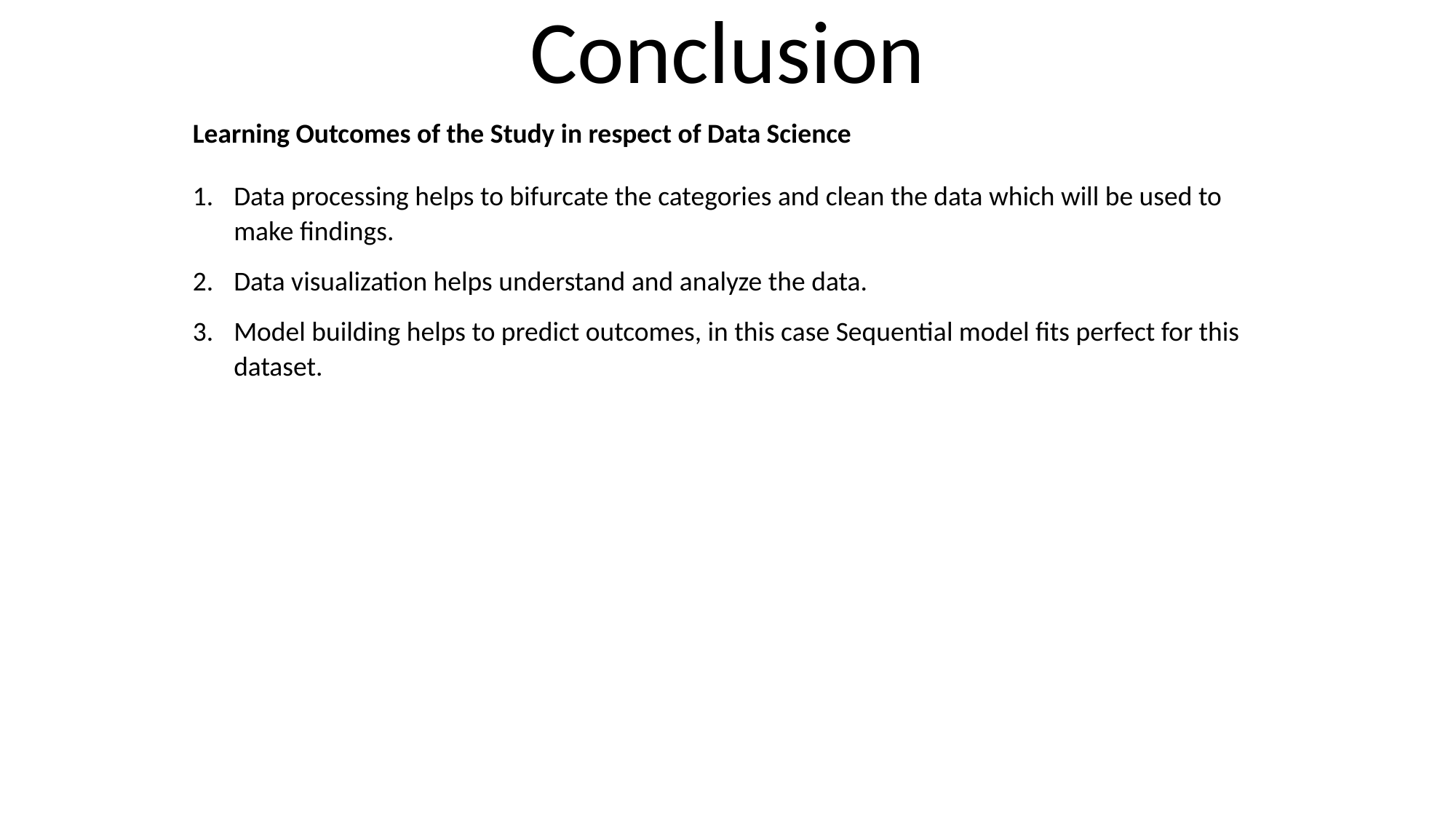

# Conclusion
Learning Outcomes of the Study in respect of Data Science
Data processing helps to bifurcate the categories and clean the data which will be used to make findings.
Data visualization helps understand and analyze the data.
Model building helps to predict outcomes, in this case Sequential model fits perfect for this dataset.